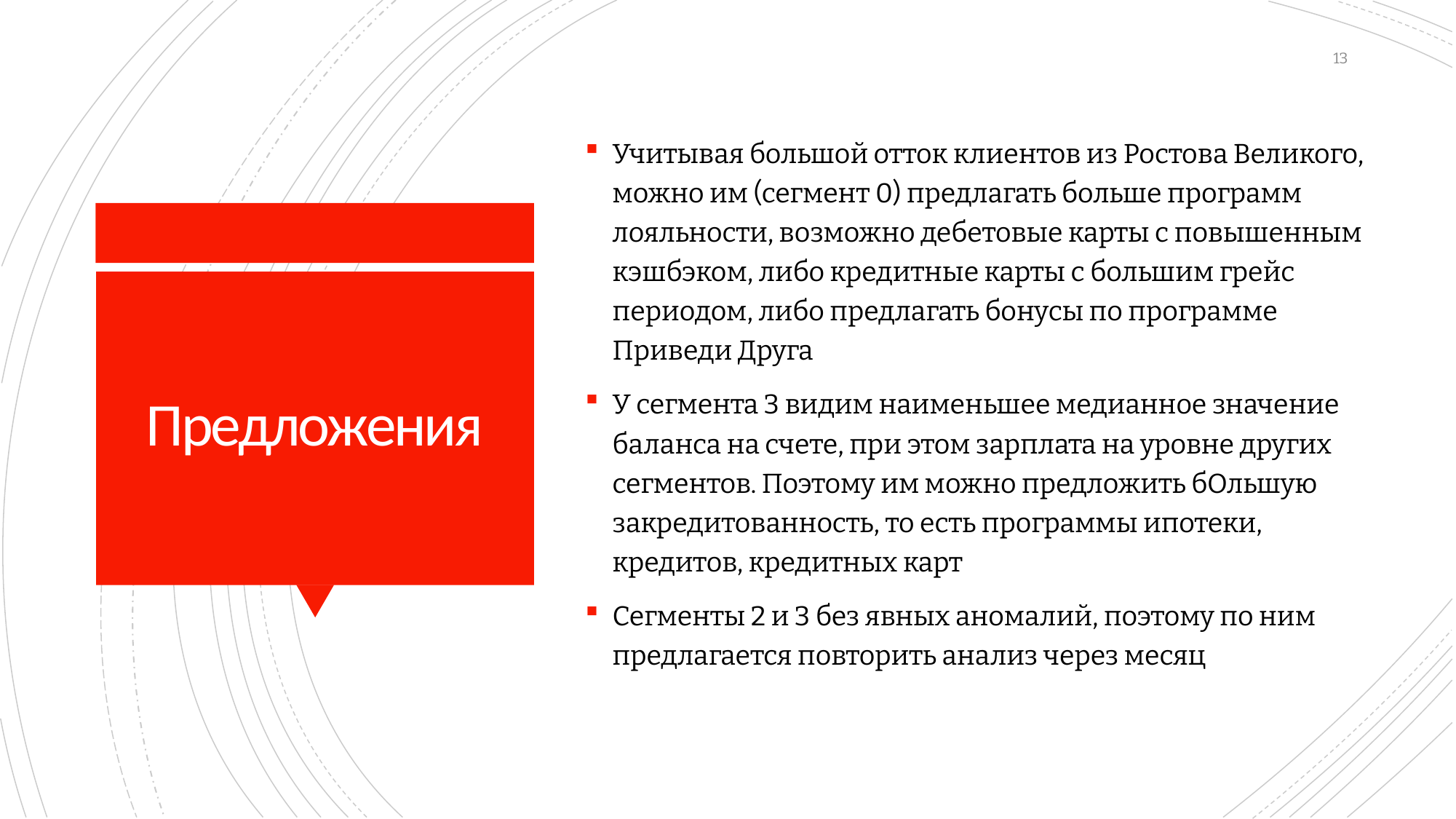

13
Учитывая большой отток клиентов из Ростова Великого, можно им (сегмент 0) предлагать больше программ лояльности, возможно дебетовые карты с повышенным кэшбэком, либо кредитные карты с большим грейс периодом, либо предлагать бонусы по программе Приведи Друга
У сегмента 3 видим наименьшее медианное значение баланса на счете, при этом зарплата на уровне других сегментов. Поэтому им можно предложить бОльшую закредитованность, то есть программы ипотеки, кредитов, кредитных карт
Сегменты 2 и 3 без явных аномалий, поэтому по ним предлагается повторить анализ через месяц

# Предложения